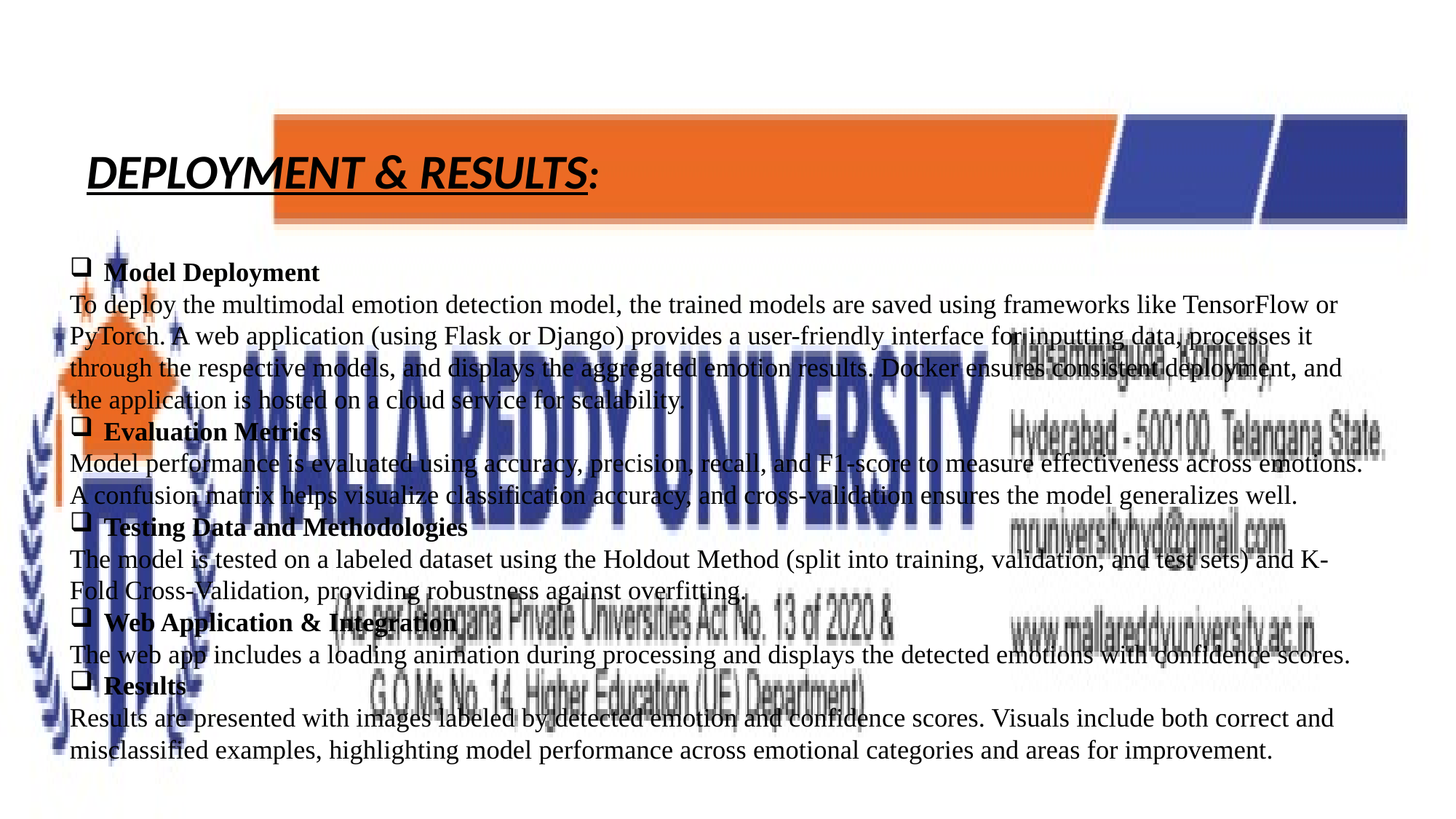

DEPLOYMENT & RESULTS:
Model Deployment
To deploy the multimodal emotion detection model, the trained models are saved using frameworks like TensorFlow or PyTorch. A web application (using Flask or Django) provides a user-friendly interface for inputting data, processes it through the respective models, and displays the aggregated emotion results. Docker ensures consistent deployment, and the application is hosted on a cloud service for scalability.
Evaluation Metrics
Model performance is evaluated using accuracy, precision, recall, and F1-score to measure effectiveness across emotions. A confusion matrix helps visualize classification accuracy, and cross-validation ensures the model generalizes well.
Testing Data and Methodologies
The model is tested on a labeled dataset using the Holdout Method (split into training, validation, and test sets) and K-Fold Cross-Validation, providing robustness against overfitting.
Web Application & Integration
The web app includes a loading animation during processing and displays the detected emotions with confidence scores.
Results
Results are presented with images labeled by detected emotion and confidence scores. Visuals include both correct and misclassified examples, highlighting model performance across emotional categories and areas for improvement.